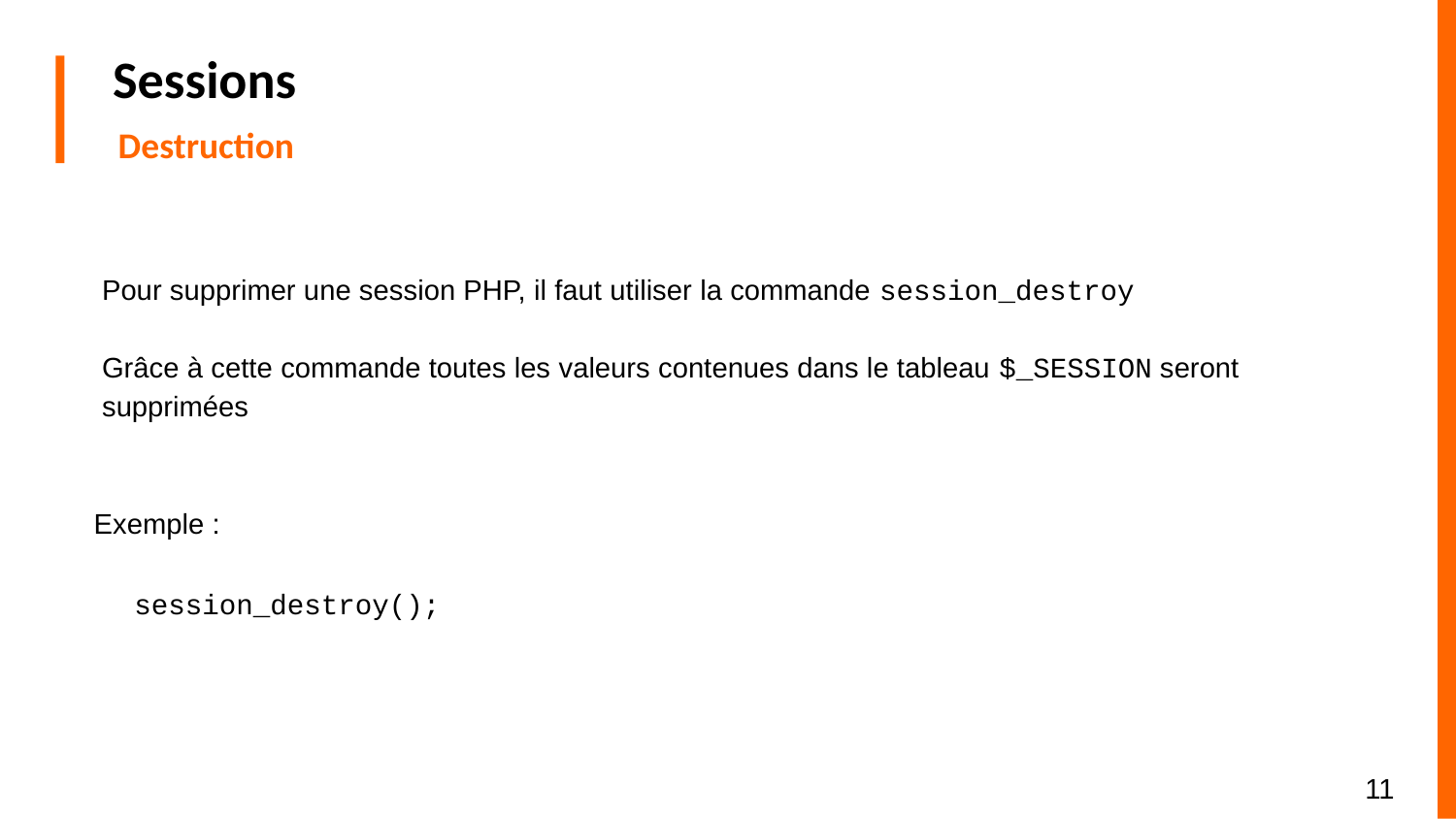

# Sessions
Destruction
Pour supprimer une session PHP, il faut utiliser la commande session_destroy

Grâce à cette commande toutes les valeurs contenues dans le tableau $_SESSION seront supprimées
Exemple :
session_destroy();
11